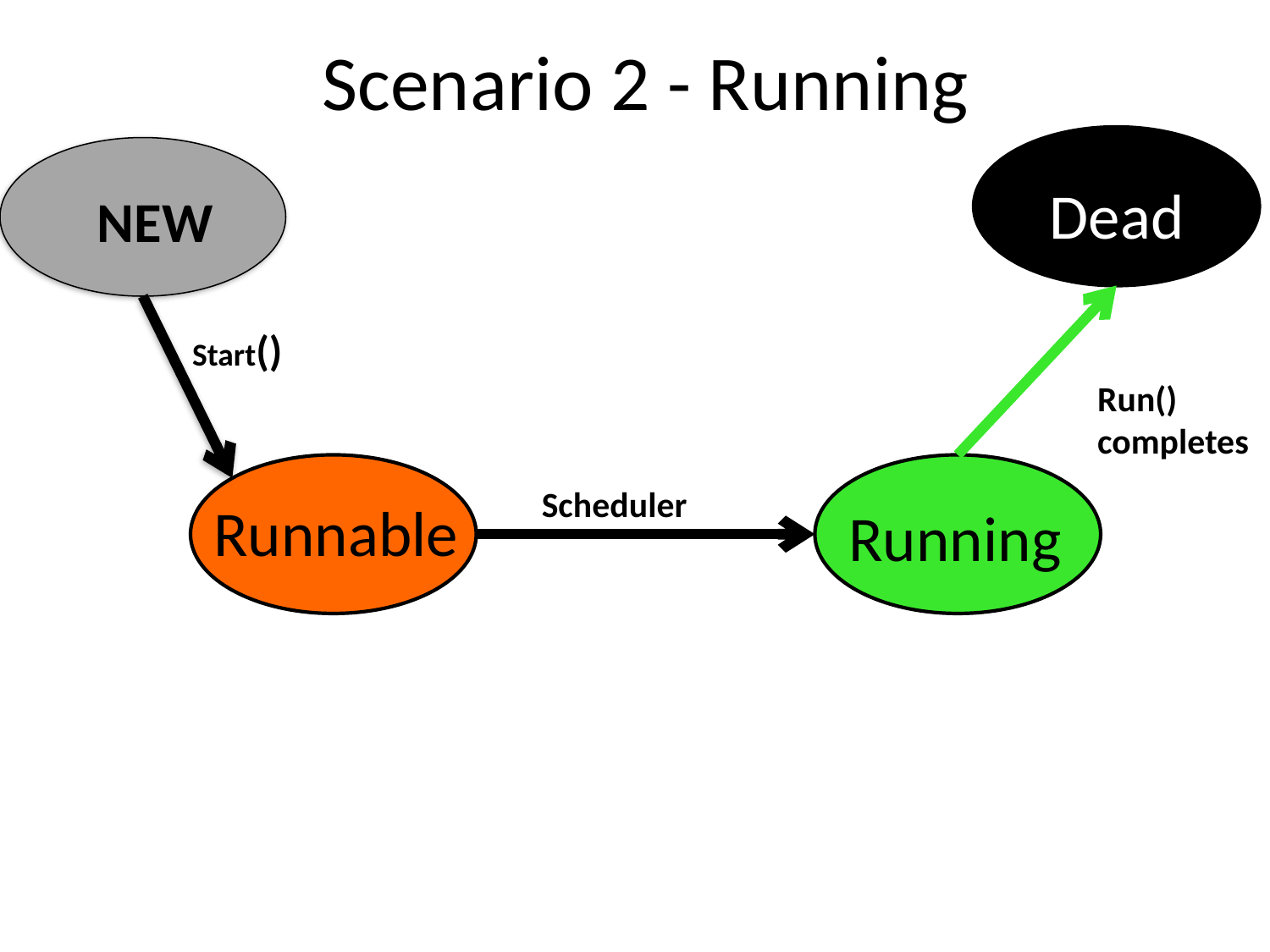

# Scenario 2 - Running

Dead

NEW
Start()
Run() completes

Runnable

Running
Scheduler